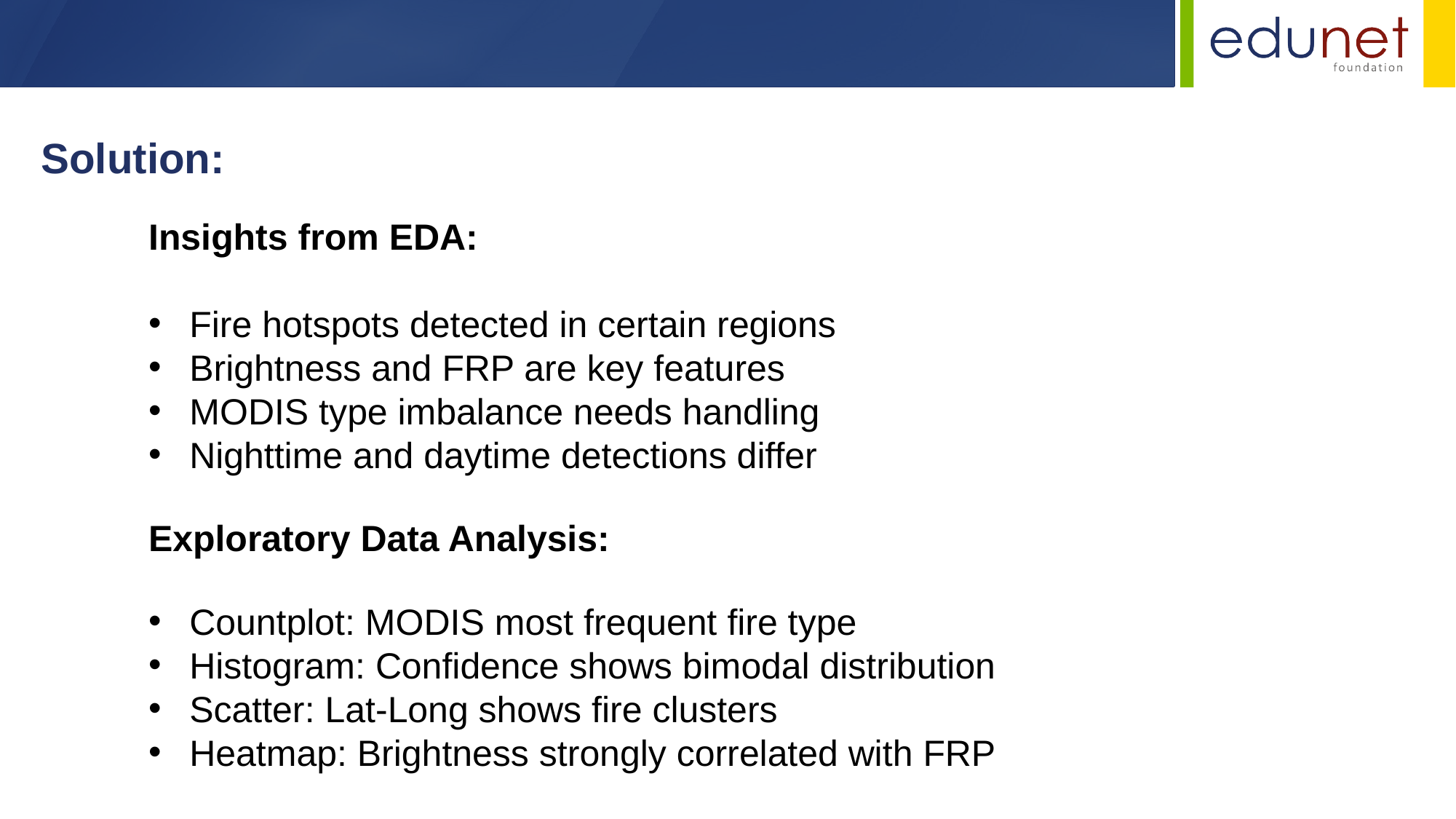

Solution:
Insights from EDA:

Fire hotspots detected in certain regions
Brightness and FRP are key features
MODIS type imbalance needs handling
Nighttime and daytime detections differ

Exploratory Data Analysis:

Countplot: MODIS most frequent fire type
Histogram: Confidence shows bimodal distribution
Scatter: Lat-Long shows fire clusters
Heatmap: Brightness strongly correlated with FRP